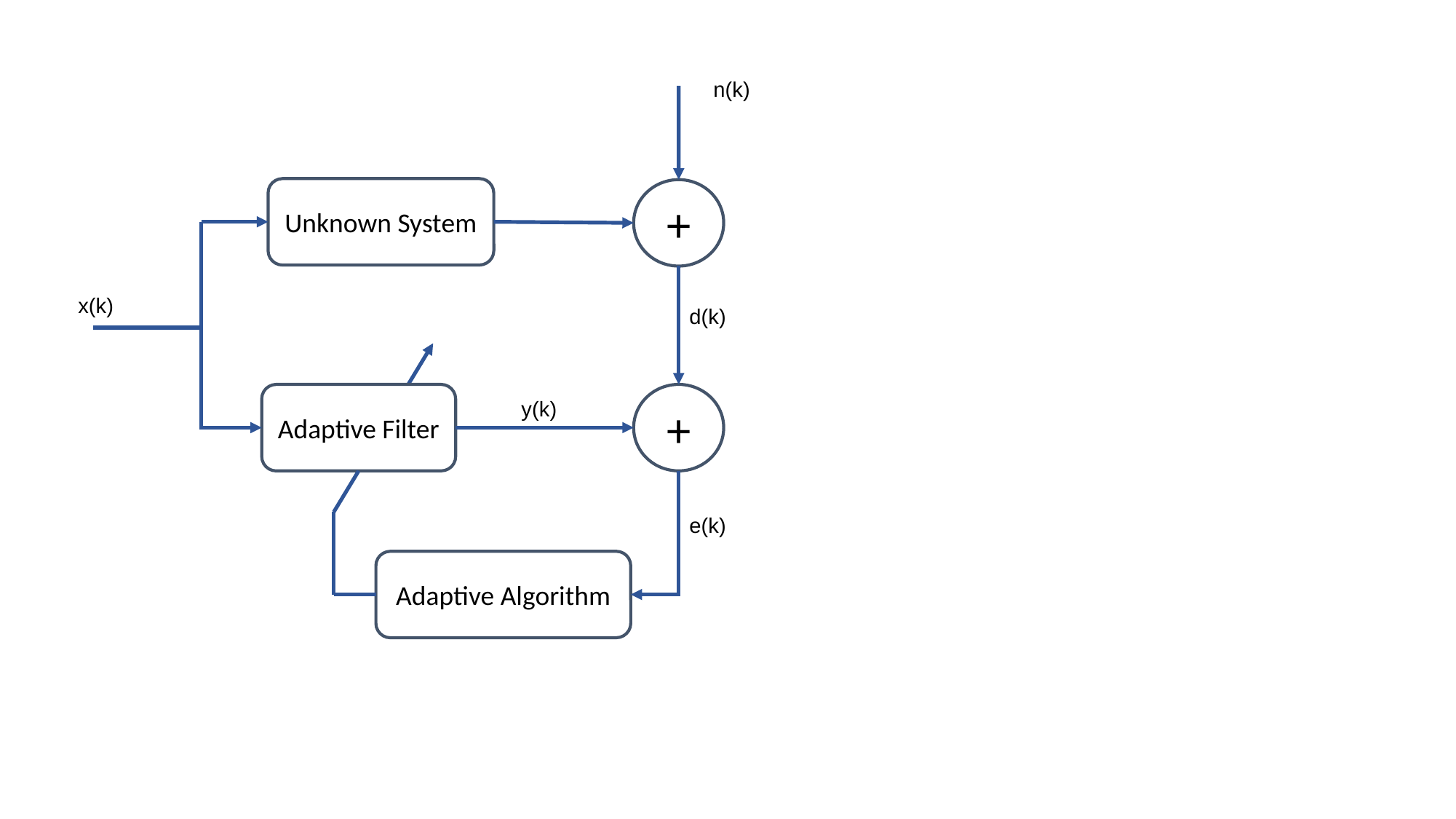

n(k)
Unknown System
+
x(k)
d(k)
Adaptive Filter
+
y(k)
e(k)
Adaptive Algorithm